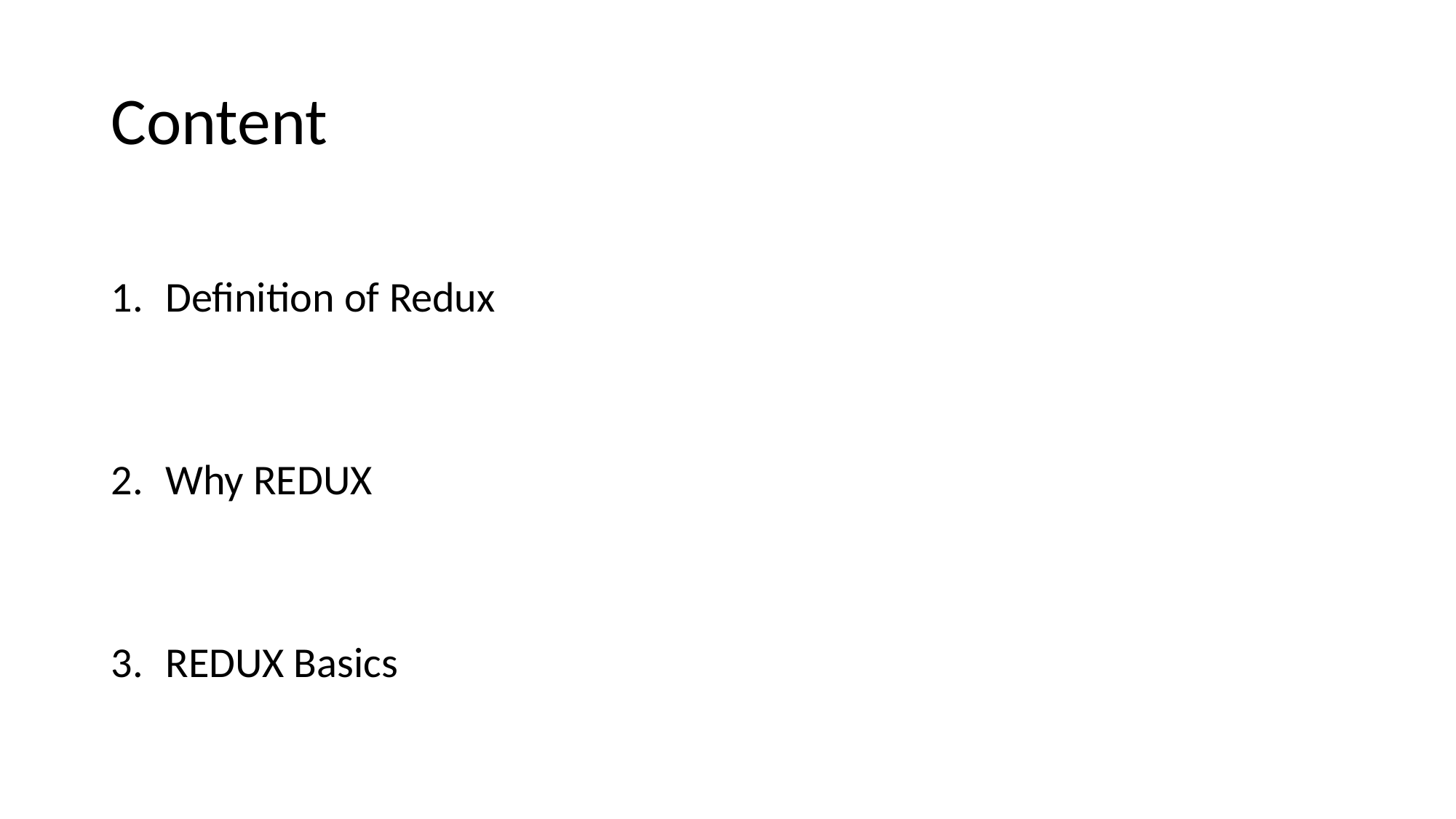

# Content

Definition of Redux

Why REDUX

REDUX Basics